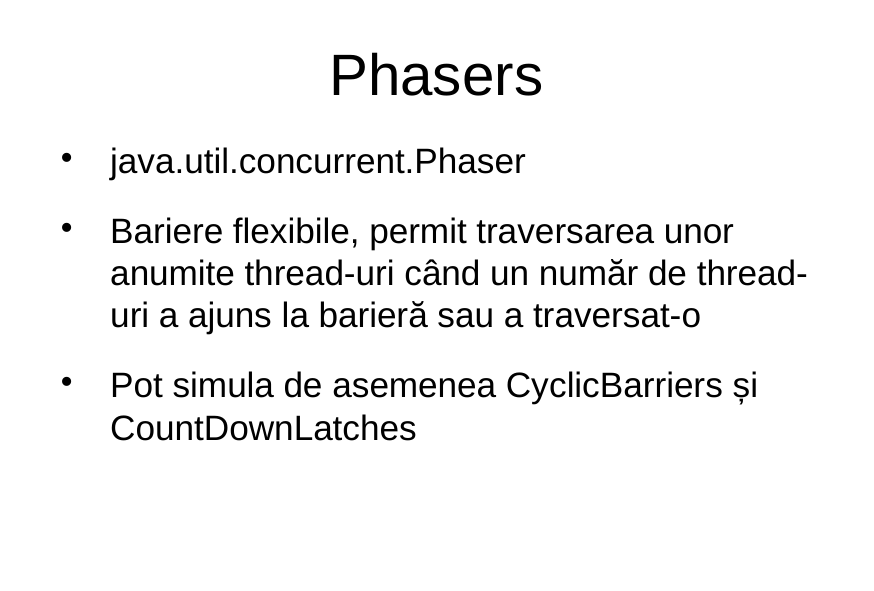

Phasers
java.util.concurrent.Phaser
Bariere flexibile, permit traversarea unor anumite thread-uri când un număr de thread-uri a ajuns la barieră sau a traversat-o
Pot simula de asemenea CyclicBarriers și CountDownLatches